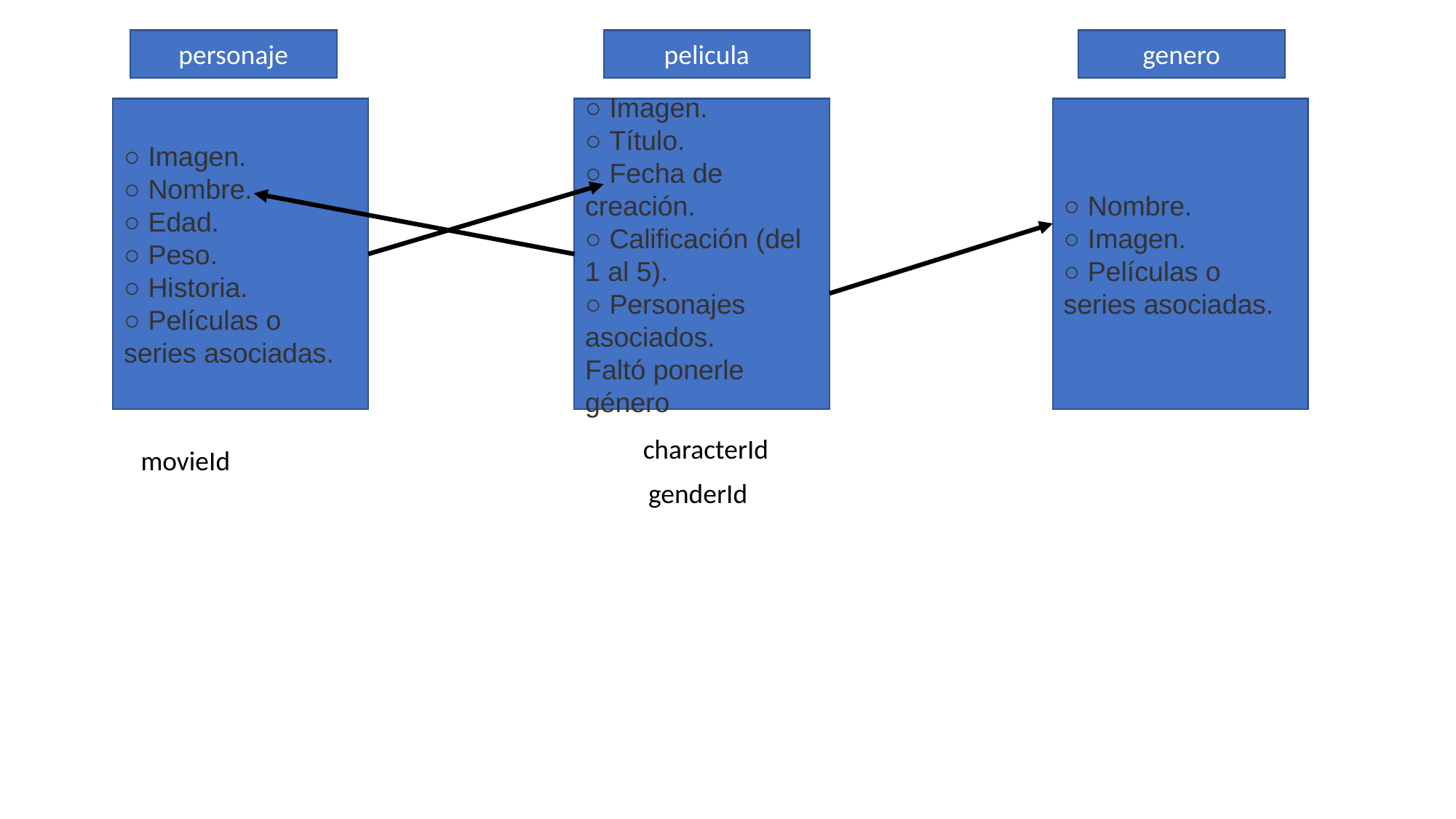

personaje
pelicula
genero
○ Nombre.
○ Imagen.
○ Películas o series asociadas.
○ Imagen.
○ Nombre.
○ Edad.
○ Peso.
○ Historia.
○ Películas o series asociadas.
○ Imagen.
○ Título.
○ Fecha de creación.
○ Calificación (del 1 al 5).
○ Personajes asociados.
Faltó ponerle género
characterId
movieId
genderId